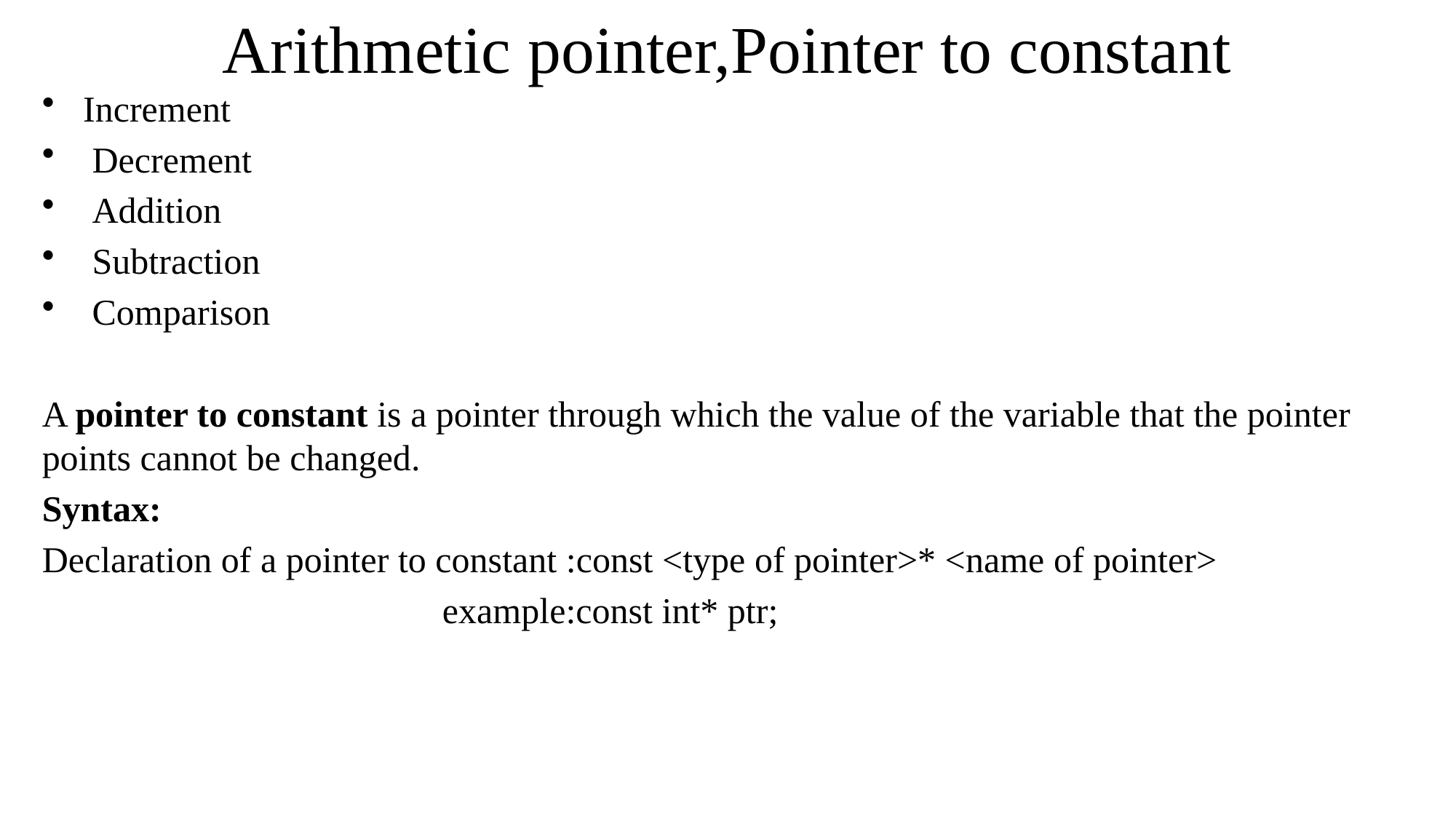

# Arithmetic pointer,Pointer to constant
Increment
 Decrement
 Addition
 Subtraction
 Comparison

A pointer to constant is a pointer through which the value of the variable that the pointer points cannot be changed.
Syntax:
Declaration of a pointer to constant :const <type of pointer>* <name of pointer>
                                            example:const int* ptr;